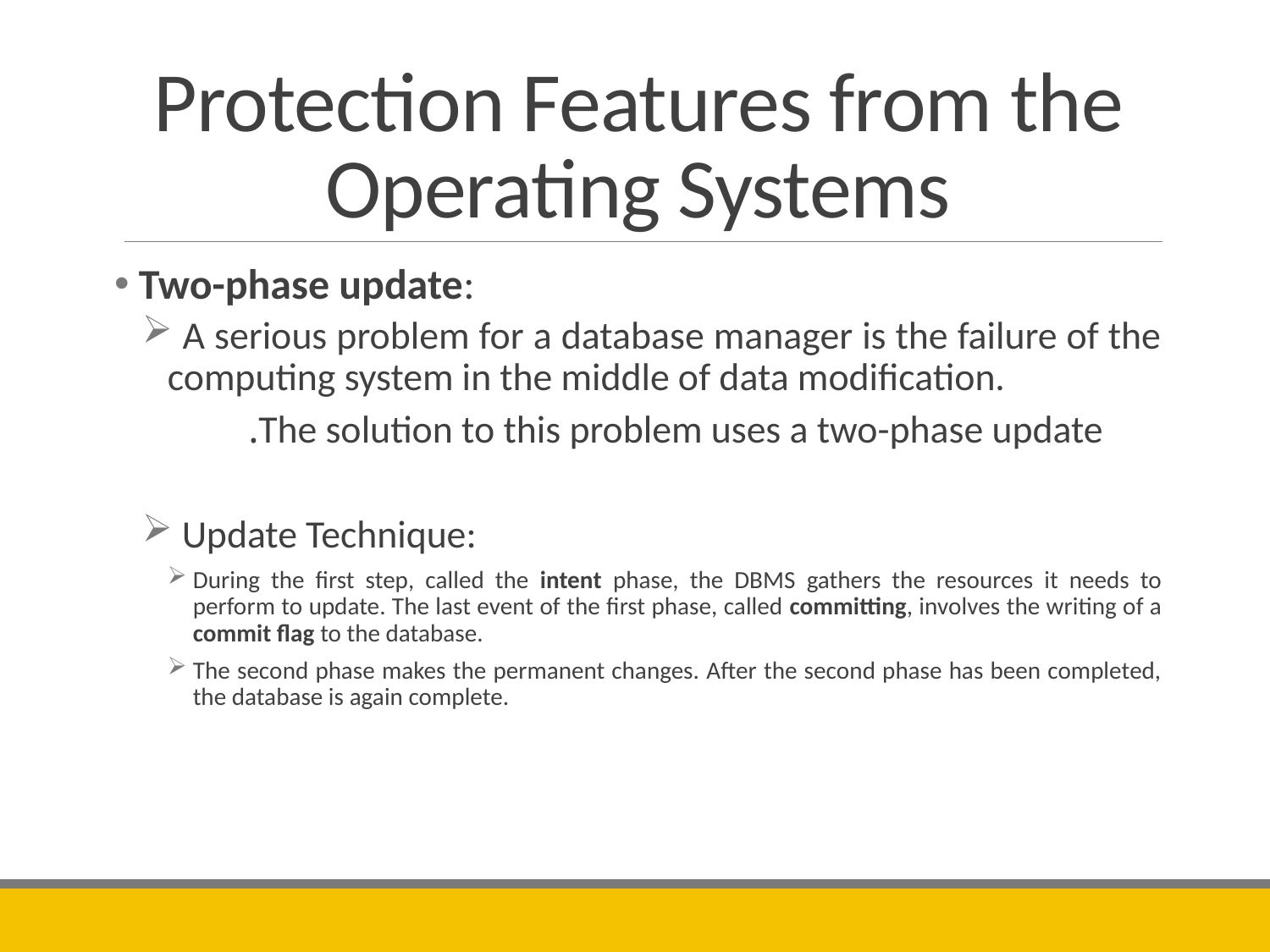

# Protection Features from the Operating Systems
 Two-phase update:
 A serious problem for a database manager is the failure of the computing system in the middle of data modification.
   The solution to this problem uses a two-phase update.

 Update Technique:
During the first step, called the intent phase, the DBMS gathers the resources it needs to perform to update. The last event of the first phase, called committing, involves the writing of a commit flag to the database.
The second phase makes the permanent changes. After the second phase has been completed, the database is again complete.